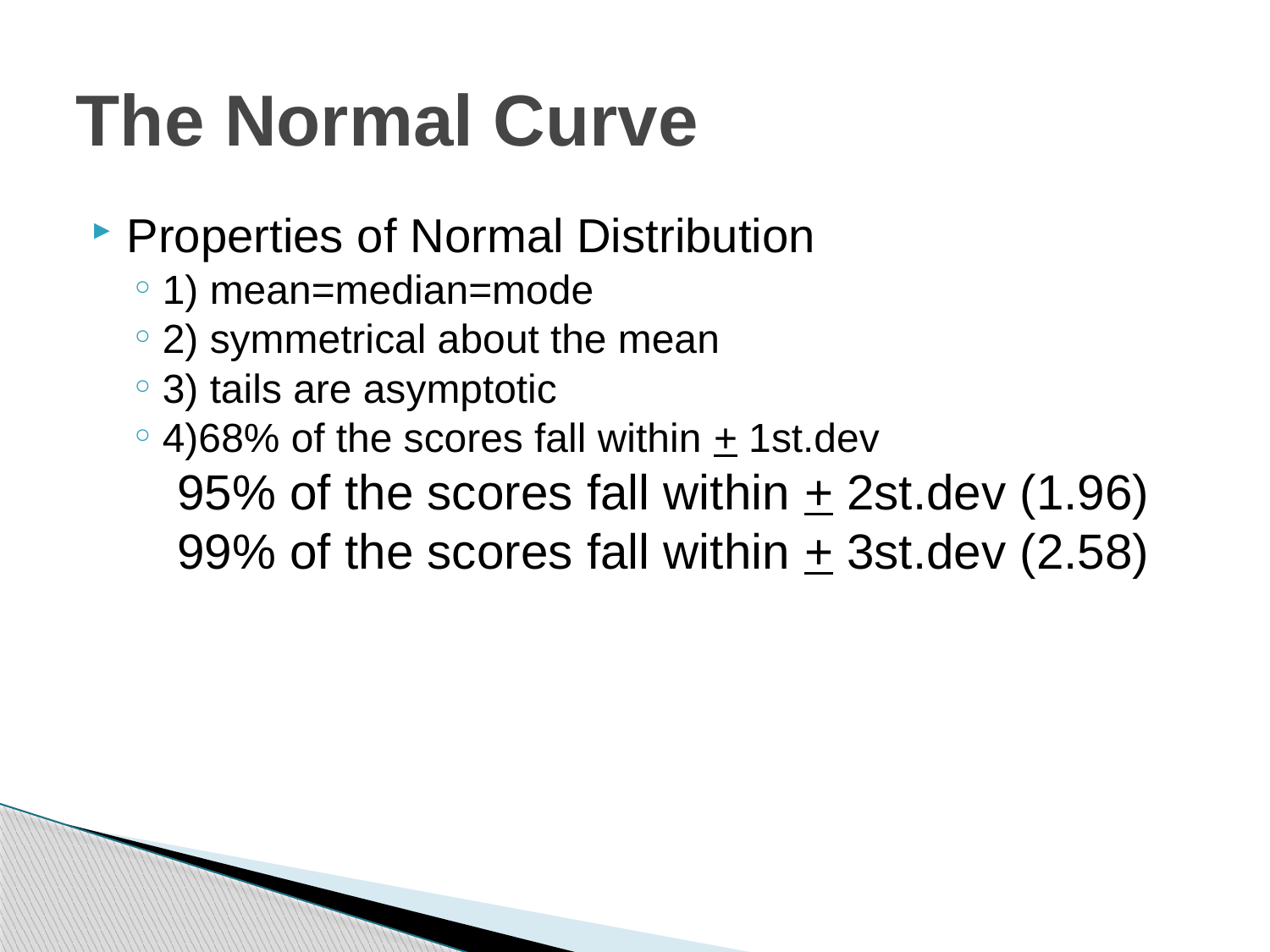

# The Normal Curve
Properties of Normal Distribution
1) mean=median=mode
2) symmetrical about the mean
3) tails are asymptotic
4)68% of the scores fall within + 1st.dev
 95% of the scores fall within + 2st.dev (1.96)
 99% of the scores fall within + 3st.dev (2.58)